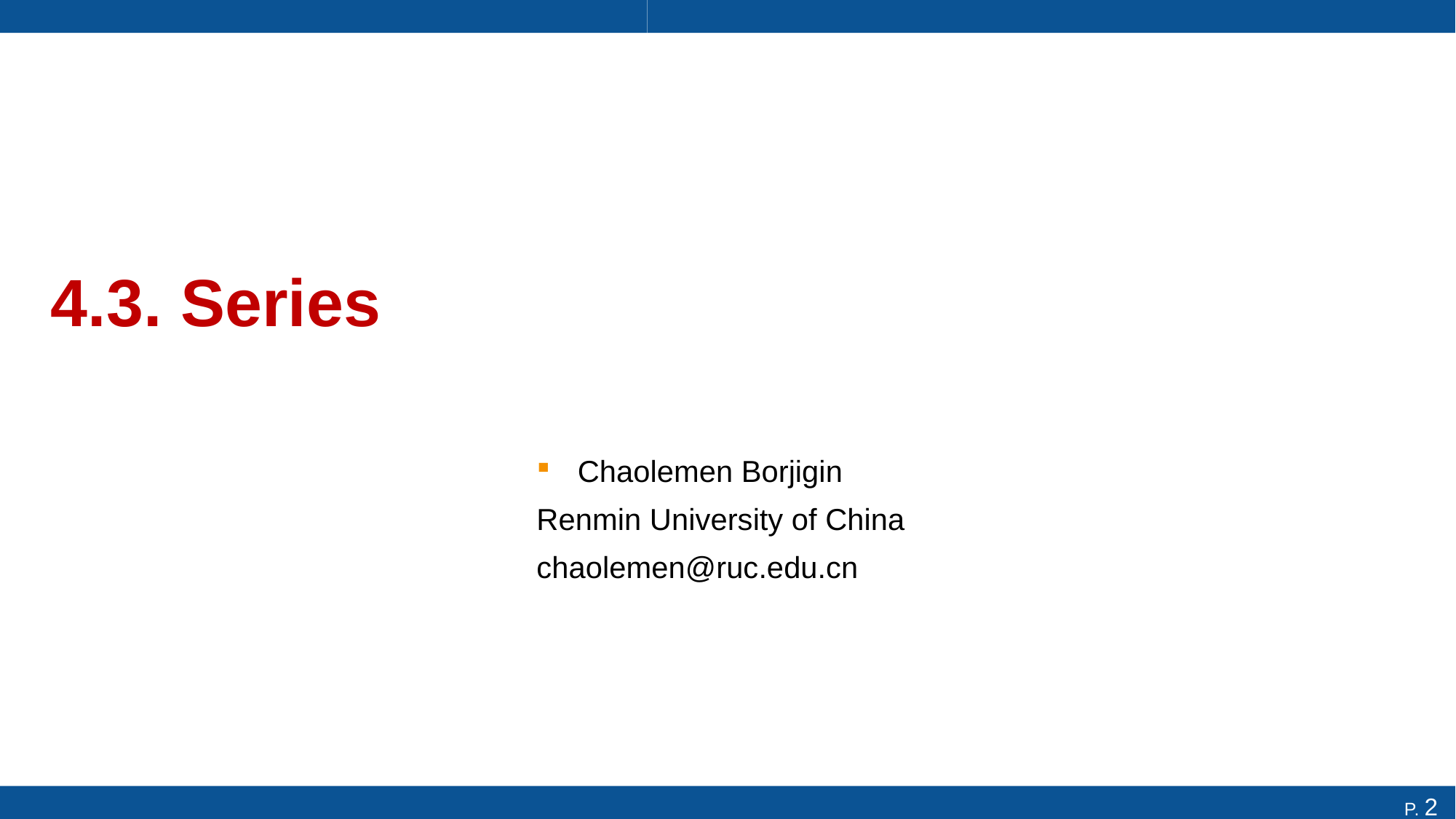

# 4.3. Series
Chaolemen Borjigin
Renmin University of China
chaolemen@ruc.edu.cn